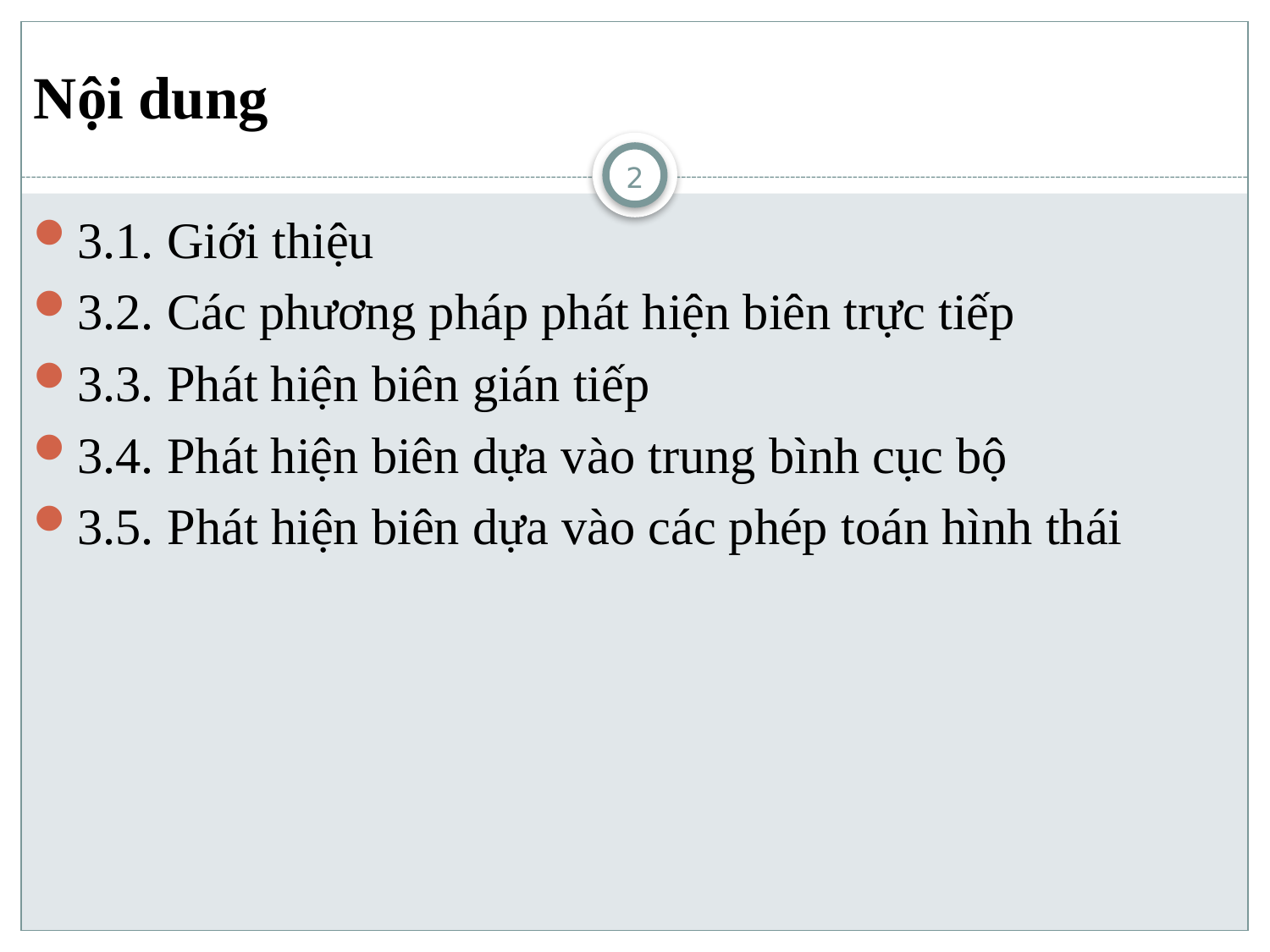

# Nội dung
2
3.1. Giới thiệu
3.2. Các phương pháp phát hiện biên trực tiếp
3.3. Phát hiện biên gián tiếp
3.4. Phát hiện biên dựa vào trung bình cục bộ
3.5. Phát hiện biên dựa vào các phép toán hình thái